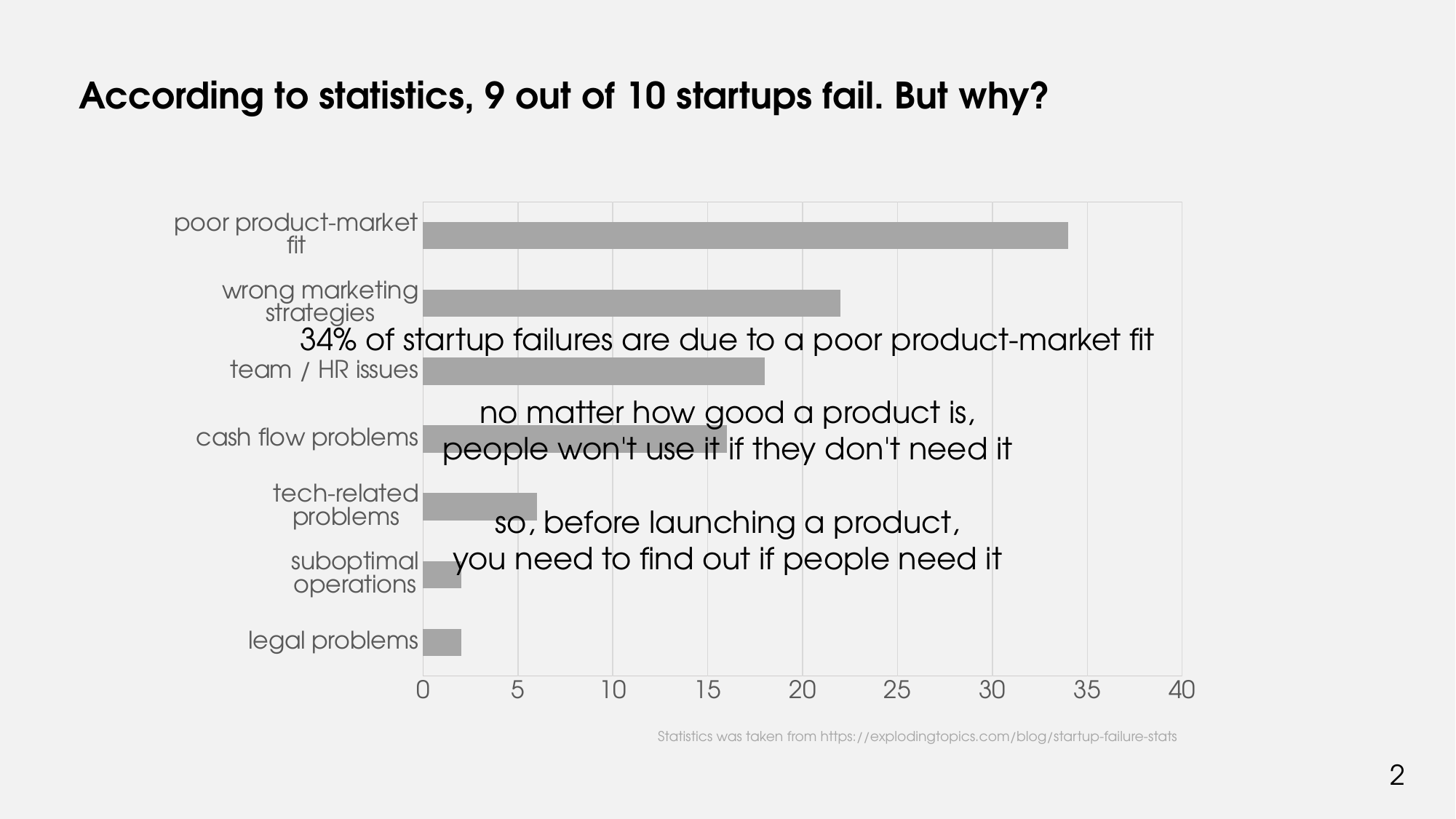

According to statistics, 9 out of 10 startups fail. But why?

### Chart

| Category | Ряд 1 |
|---|---|
| legal problems | 2.0 |
| suboptimal operations | 2.0 |
| tech-related problems | 6.0 |
| cash flow problems | 16.0 |
| team / HR issues | 18.0 |
| wrong marketing strategies | 22.0 |
| poor product-market fit | 34.0 |
34% of startup failures are due to a poor product-market fit
no matter how good a product is,
people won't use it if they don't need it
so, before launching a product,
you need to find out if people need it
Statistics was taken from https://explodingtopics.com/blog/startup-failure-stats
2